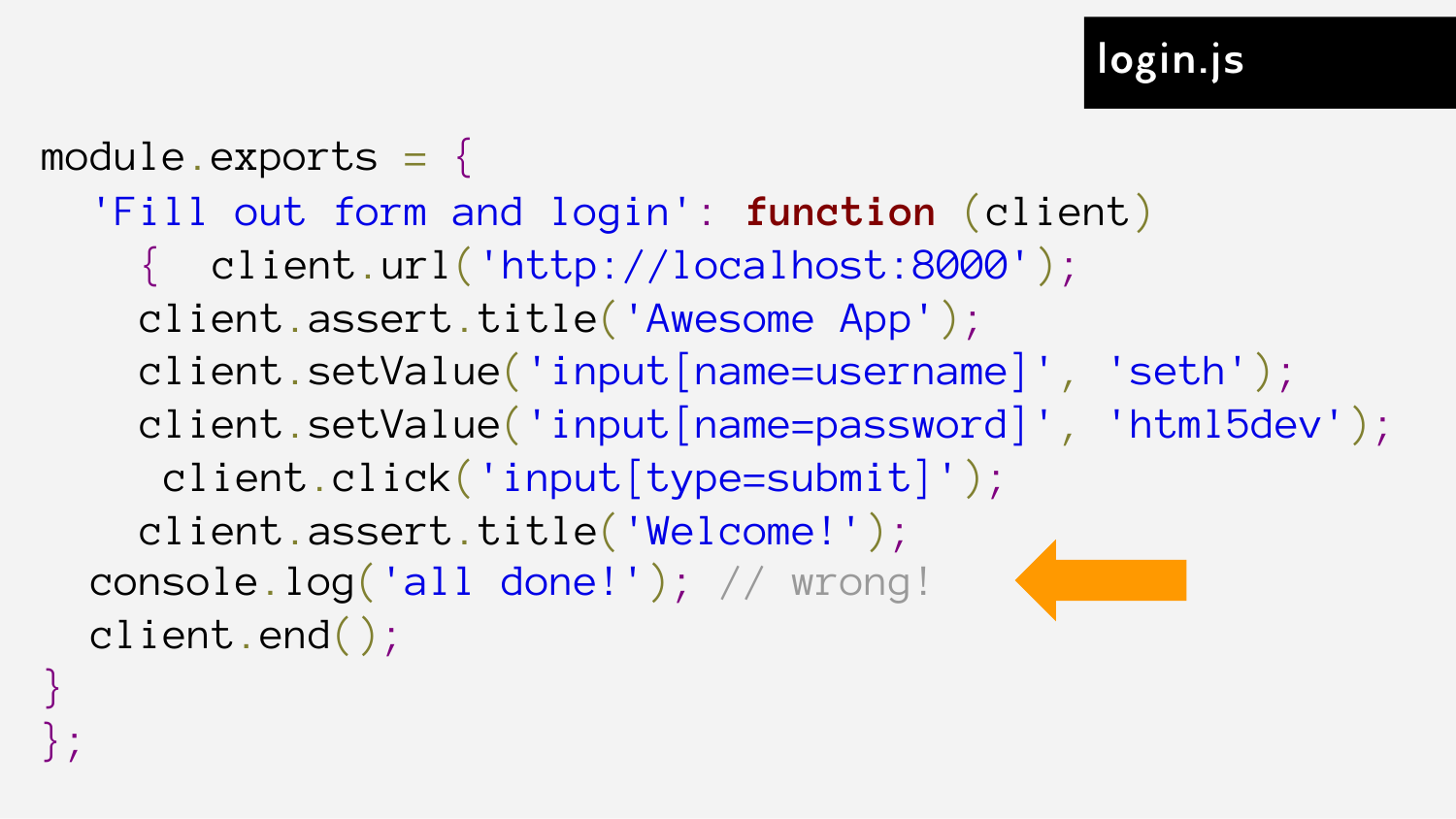

# login.js
module.exports = {
'Fill out form and login': function (client) {  client.url('http://localhost:8000');  client.assert.title('Awesome App');  client.setValue('input[name=username]', 'seth');  client.setValue('input[name=password]', 'html5dev');  client.click('input[type=submit]');  client.assert.title('Welcome!');
console.log('all done!'); // wrong!
client.end();
}
};